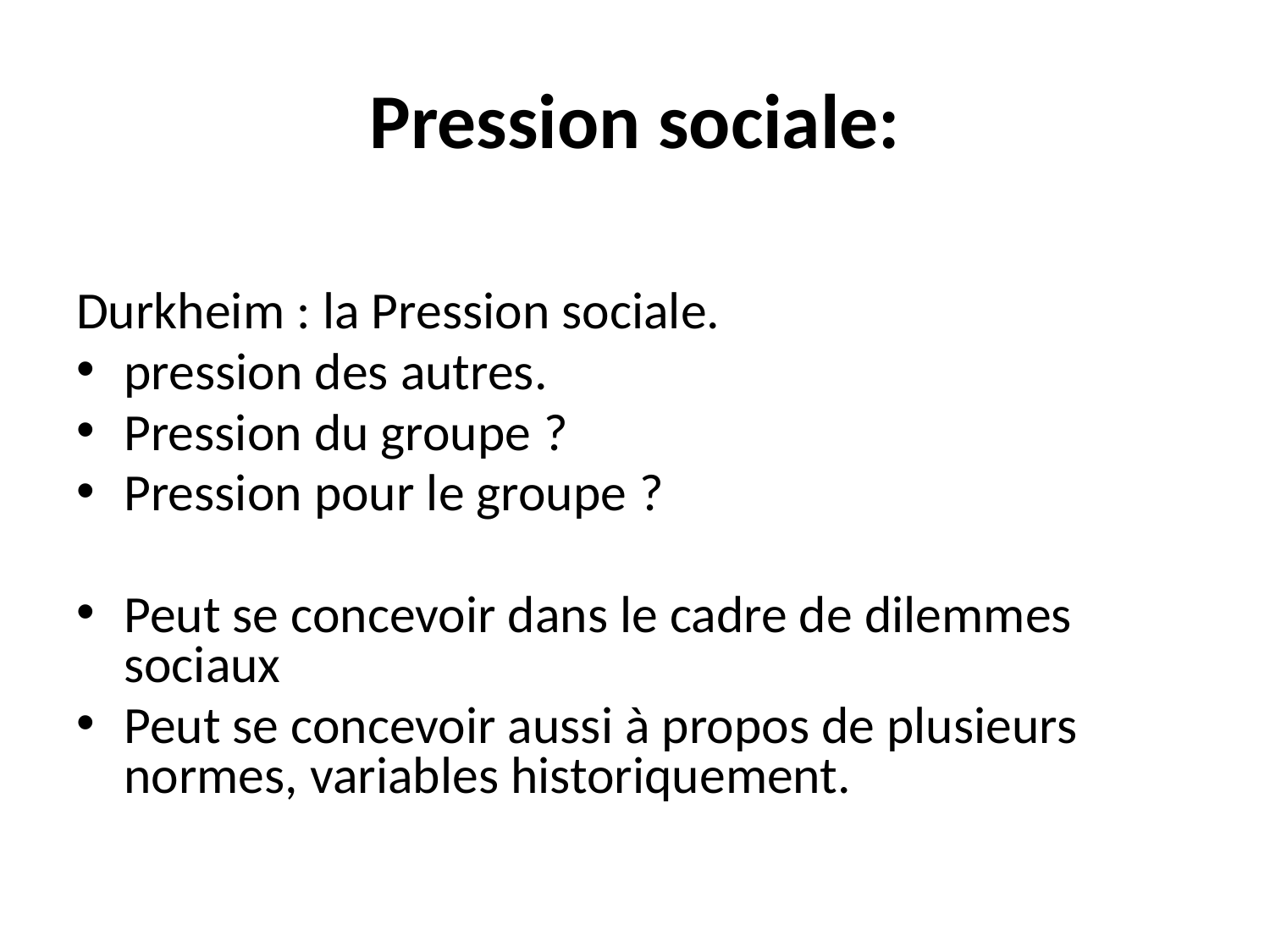

# Pression sociale:

Durkheim : la Pression sociale.
pression des autres.
Pression du groupe ?
Pression pour le groupe ?

Peut se concevoir dans le cadre de dilemmes sociaux
Peut se concevoir aussi à propos de plusieurs normes, variables historiquement.